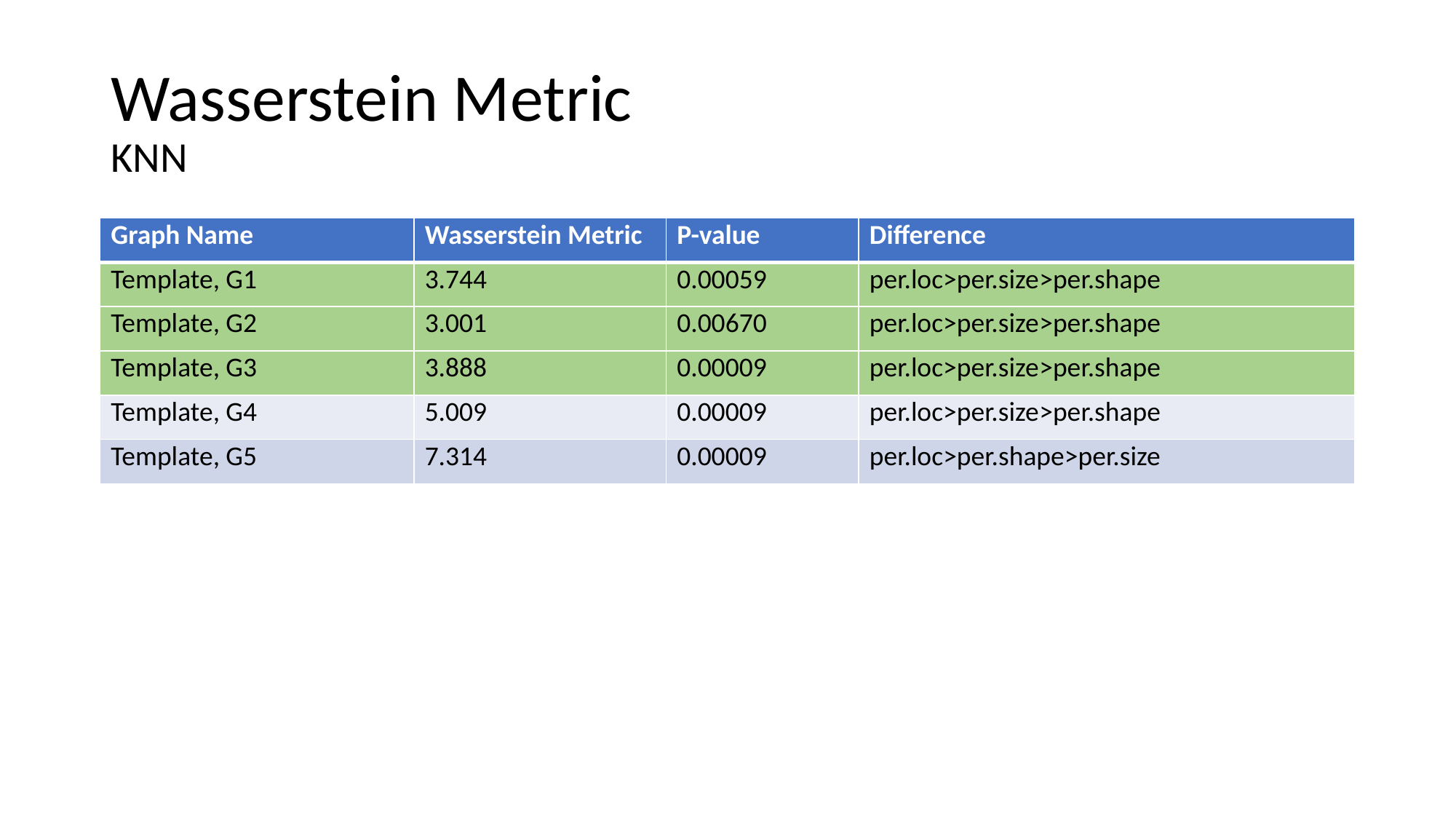

# Wasserstein Metric KNN
| Graph Name | Wasserstein Metric | P-value | Difference |
| --- | --- | --- | --- |
| Template, G1 | 3.744 | 0.00059 | per.loc>per.size>per.shape |
| Template, G2 | 3.001 | 0.00670 | per.loc>per.size>per.shape |
| Template, G3 | 3.888 | 0.00009 | per.loc>per.size>per.shape |
| Template, G4 | 5.009 | 0.00009 | per.loc>per.size>per.shape |
| Template, G5 | 7.314 | 0.00009 | per.loc>per.shape>per.size |